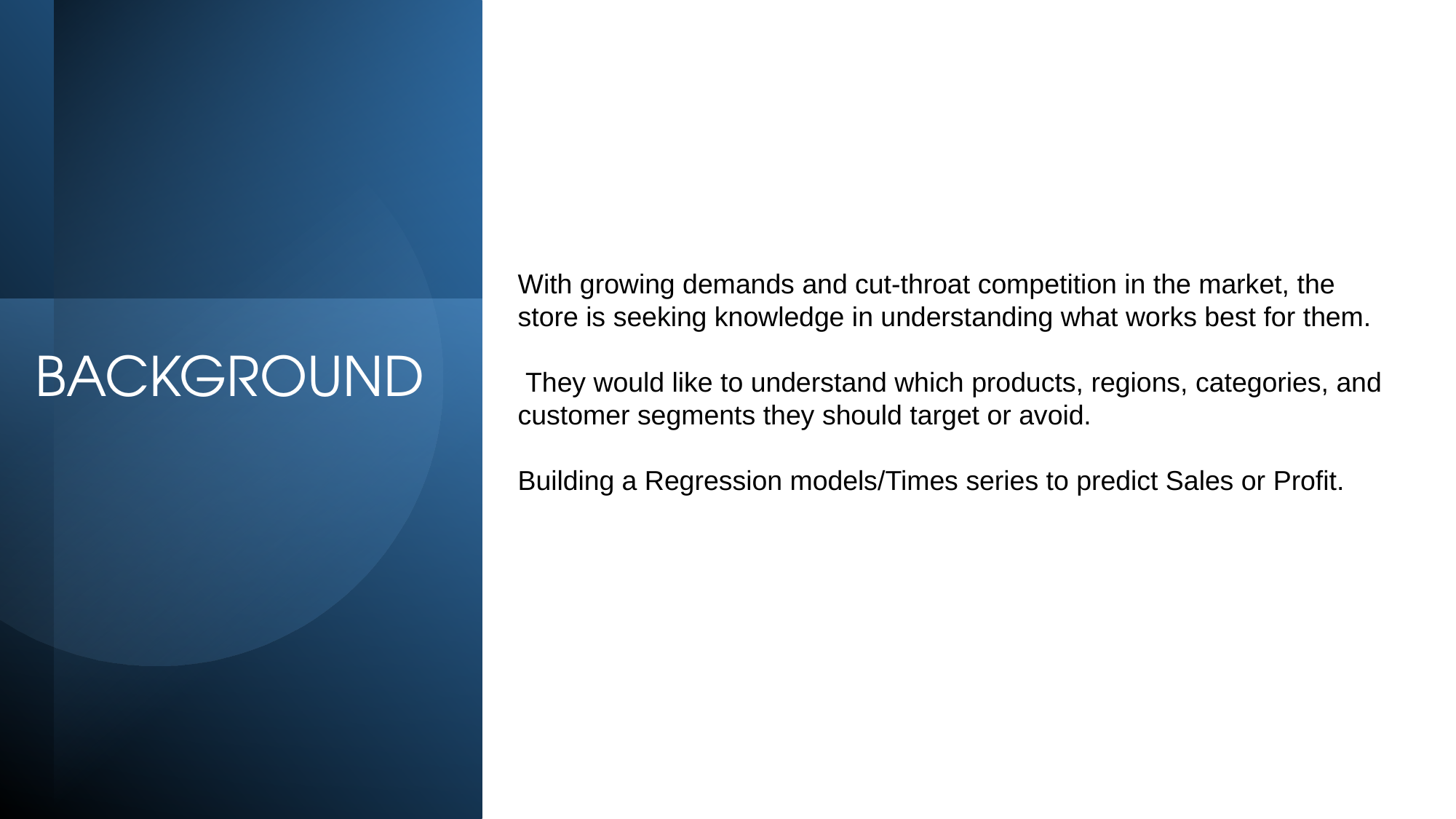

With growing demands and cut-throat competition in the market, the store is seeking knowledge in understanding what works best for them.

 They would like to understand which products, regions, categories, and customer segments they should target or avoid.

Building a Regression models/Times series to predict Sales or Profit.

# BACKGROUND